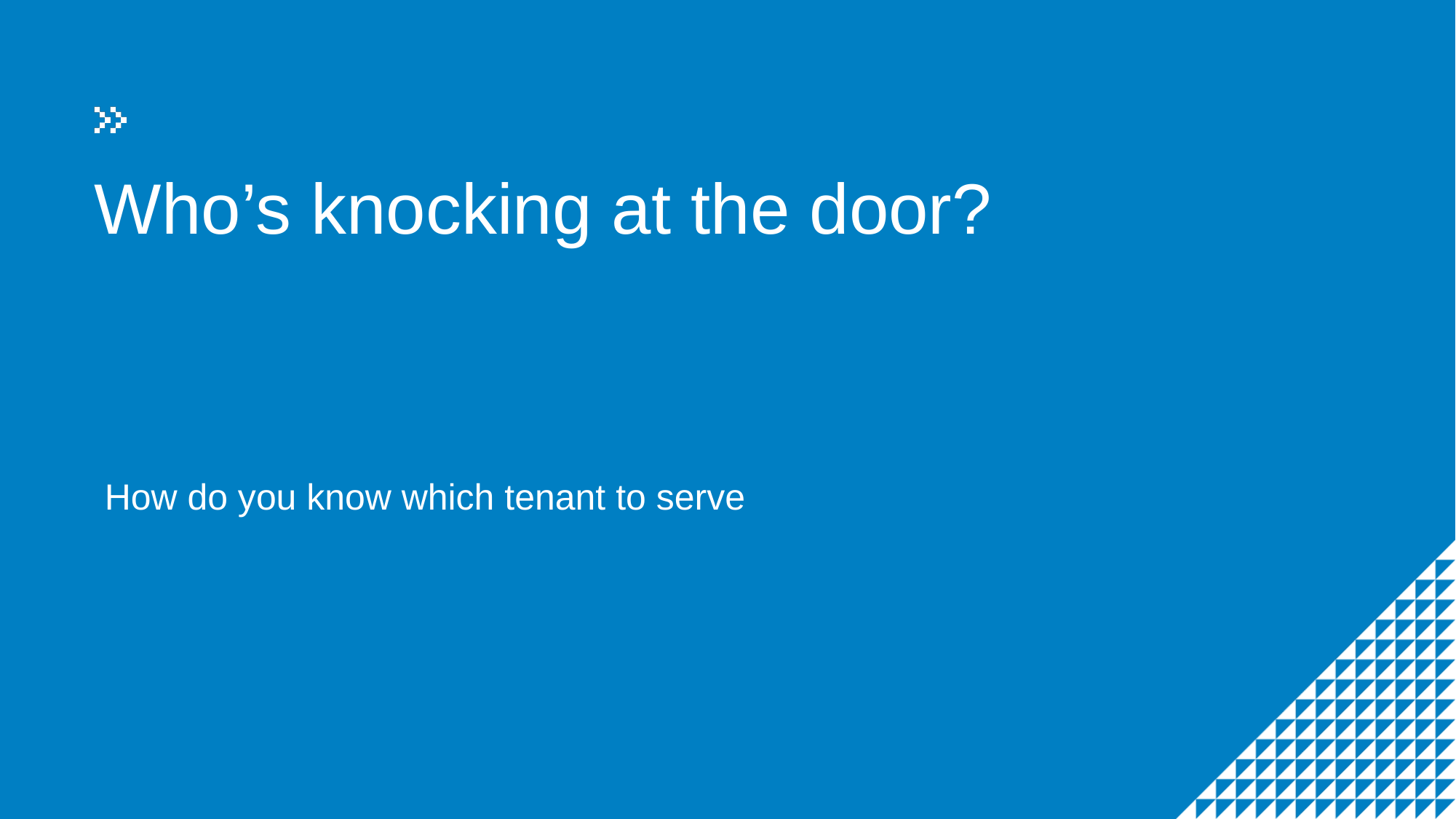

# Who’s knocking at the door?
 How do you know which tenant to serve